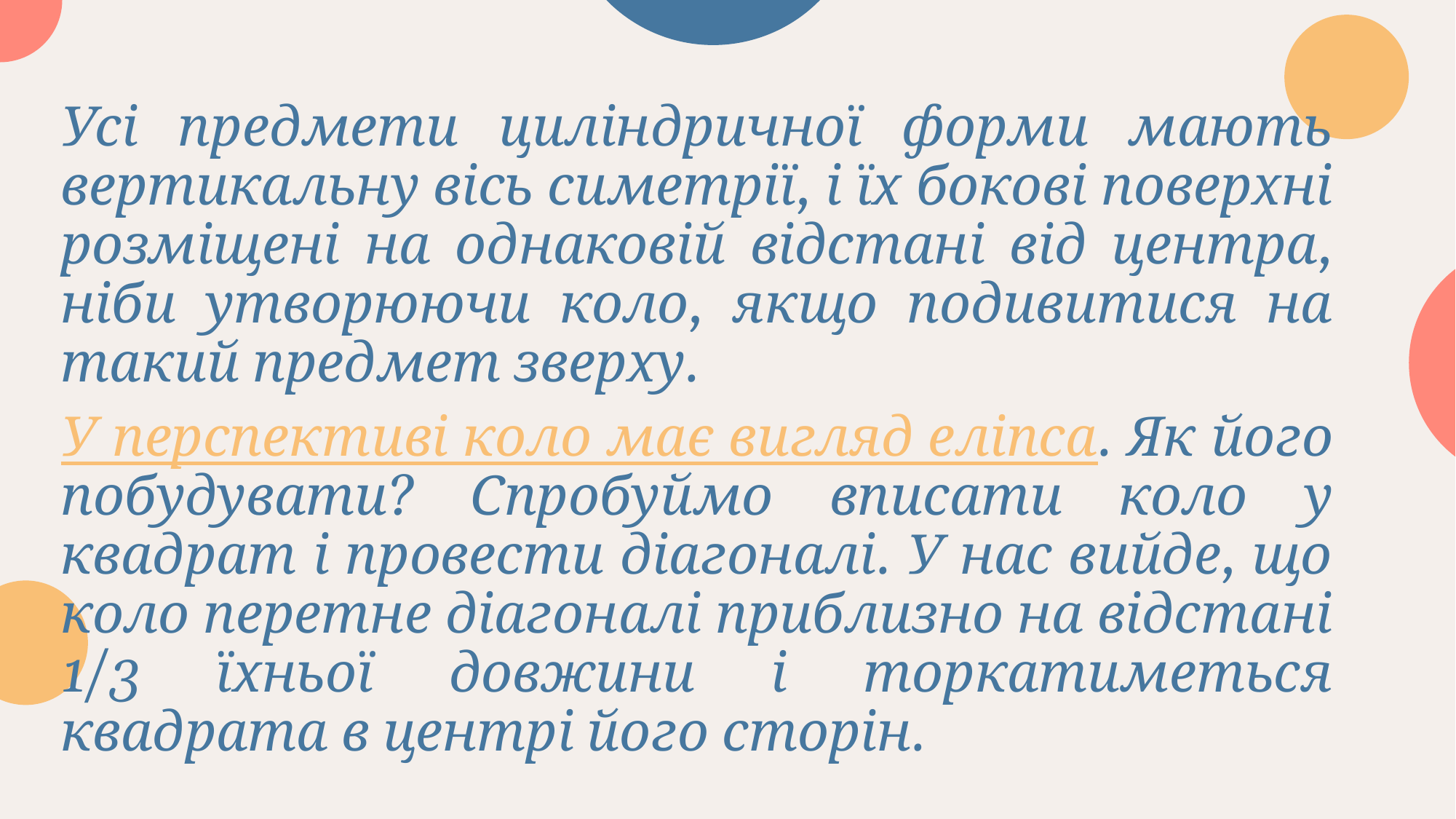

Усі предмети циліндричної форми мають вертикальну вісь симетрії, і їх бокові поверхні розміщені на однаковій відстані від центра, ніби утворюючи коло, якщо подивитися на такий предмет зверху.
У перспективі коло має вигляд еліпса. Як його побудувати? Спробуймо вписати коло у квадрат і провести діагоналі. У нас вийде, що коло перетне діагоналі приблизно на відстані 1/3 їхньої довжини і торкатиметься квадрата в центрі його сторін.